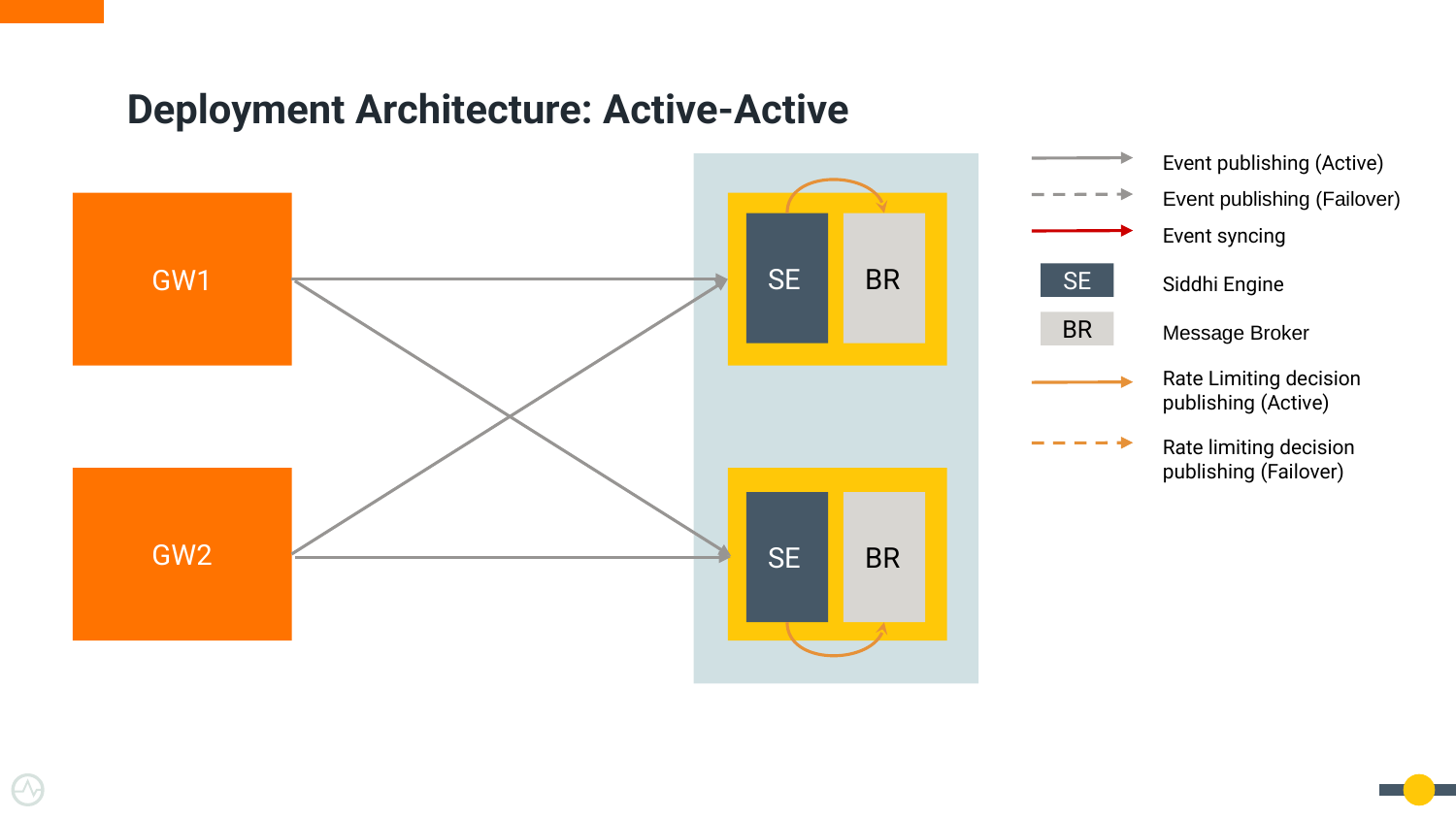

# Deployment Architecture: Active-Active
Event publishing (Active)

Event publishing (Failover)
GW1

Event syncing
 SE
 BR
Siddhi Engine
SE
Message Broker
BR
Rate Limiting decision publishing (Active)
Rate limiting decision publishing (Failover)
GW2

 SE
 BR